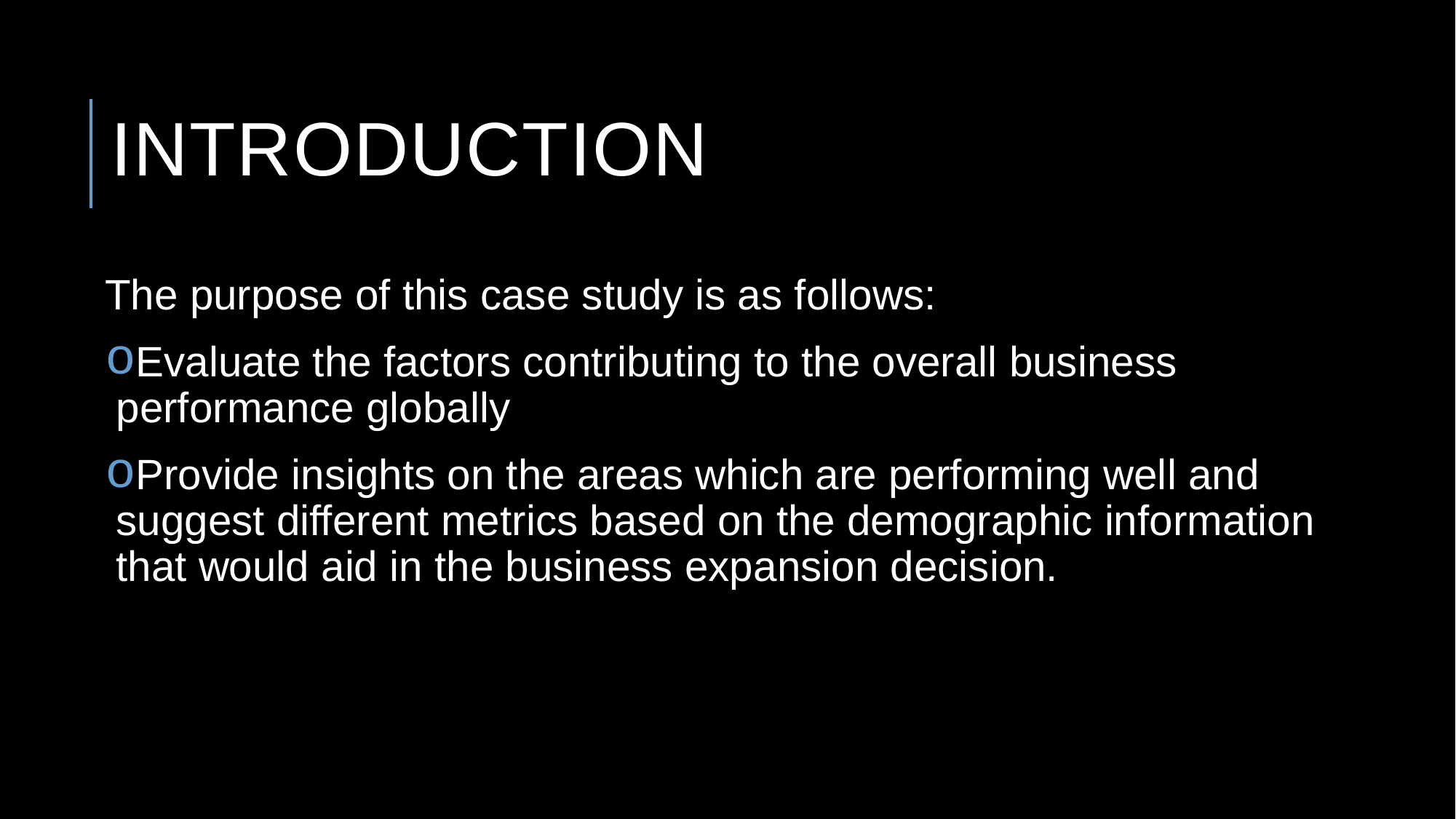

# Introduction
The purpose of this case study is as follows:
Evaluate the factors contributing to the overall business performance globally
Provide insights on the areas which are performing well and suggest different metrics based on the demographic information that would aid in the business expansion decision.